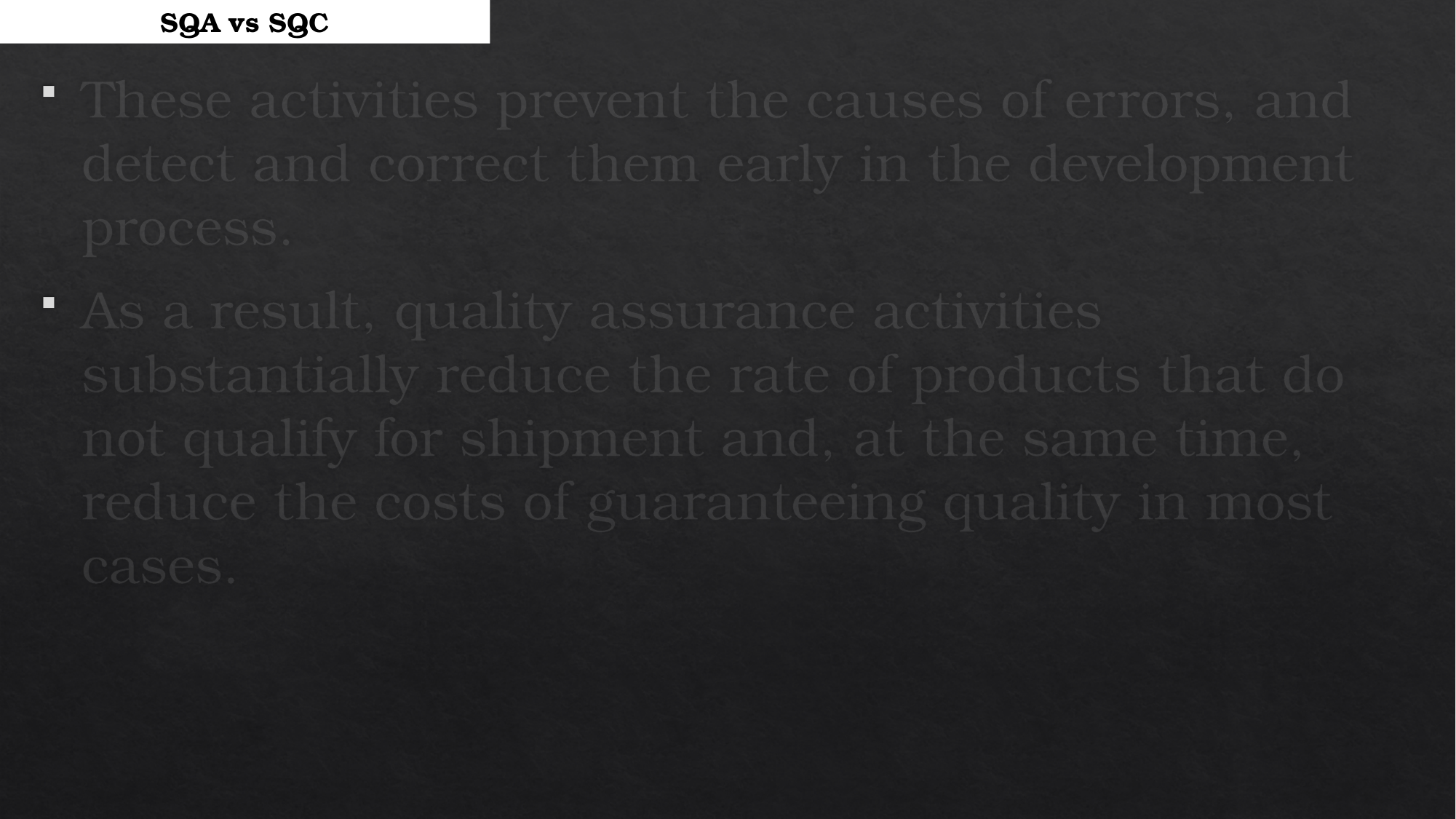

SQA vs SQC
These activities prevent the causes of errors, and detect and correct them early in the development process.
As a result, quality assurance activities substantially reduce the rate of products that do not qualify for shipment and, at the same time, reduce the costs of guaranteeing quality in most cases.